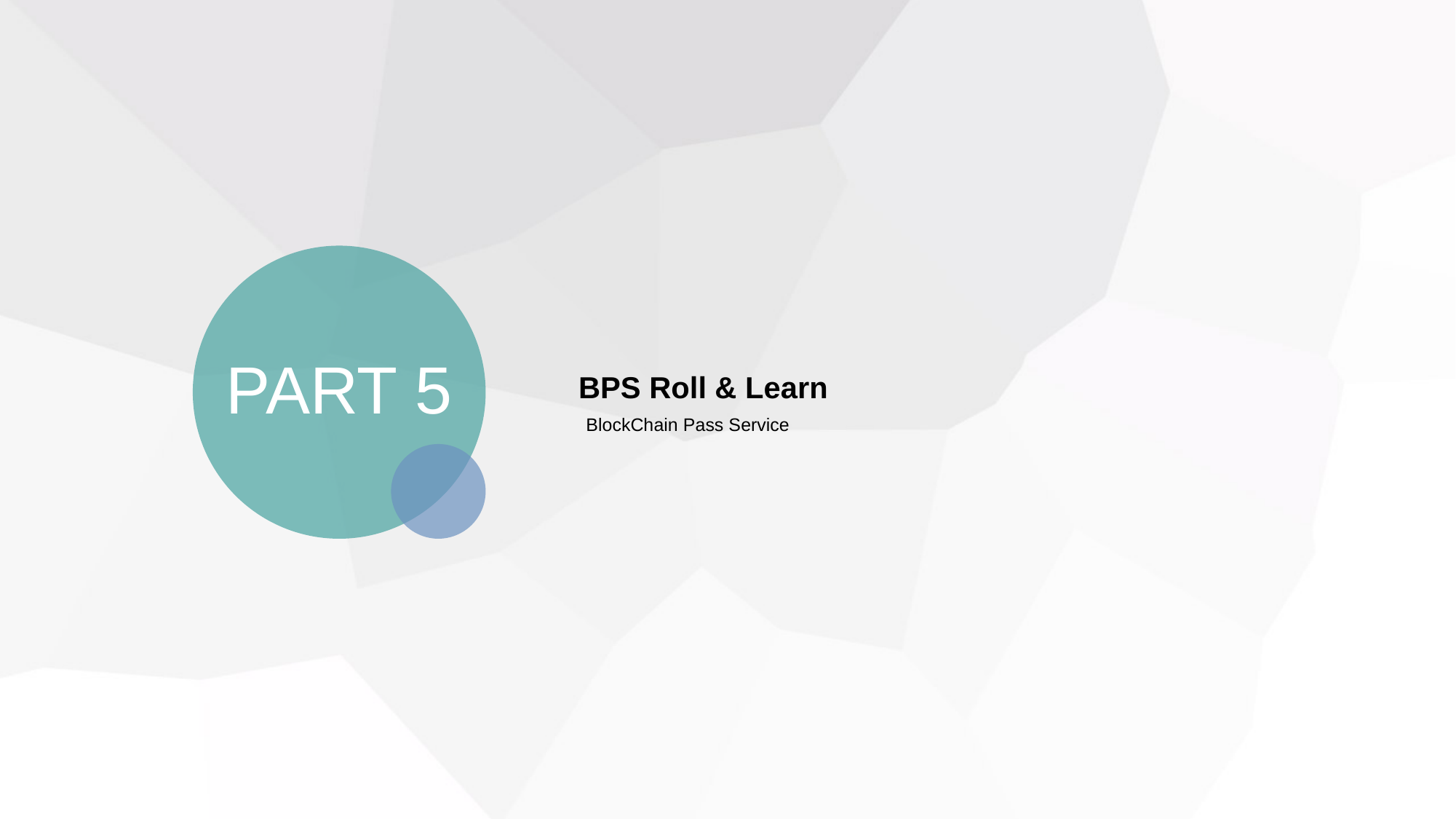

PART 5
BPS Roll & Learn
BlockChain Pass Service